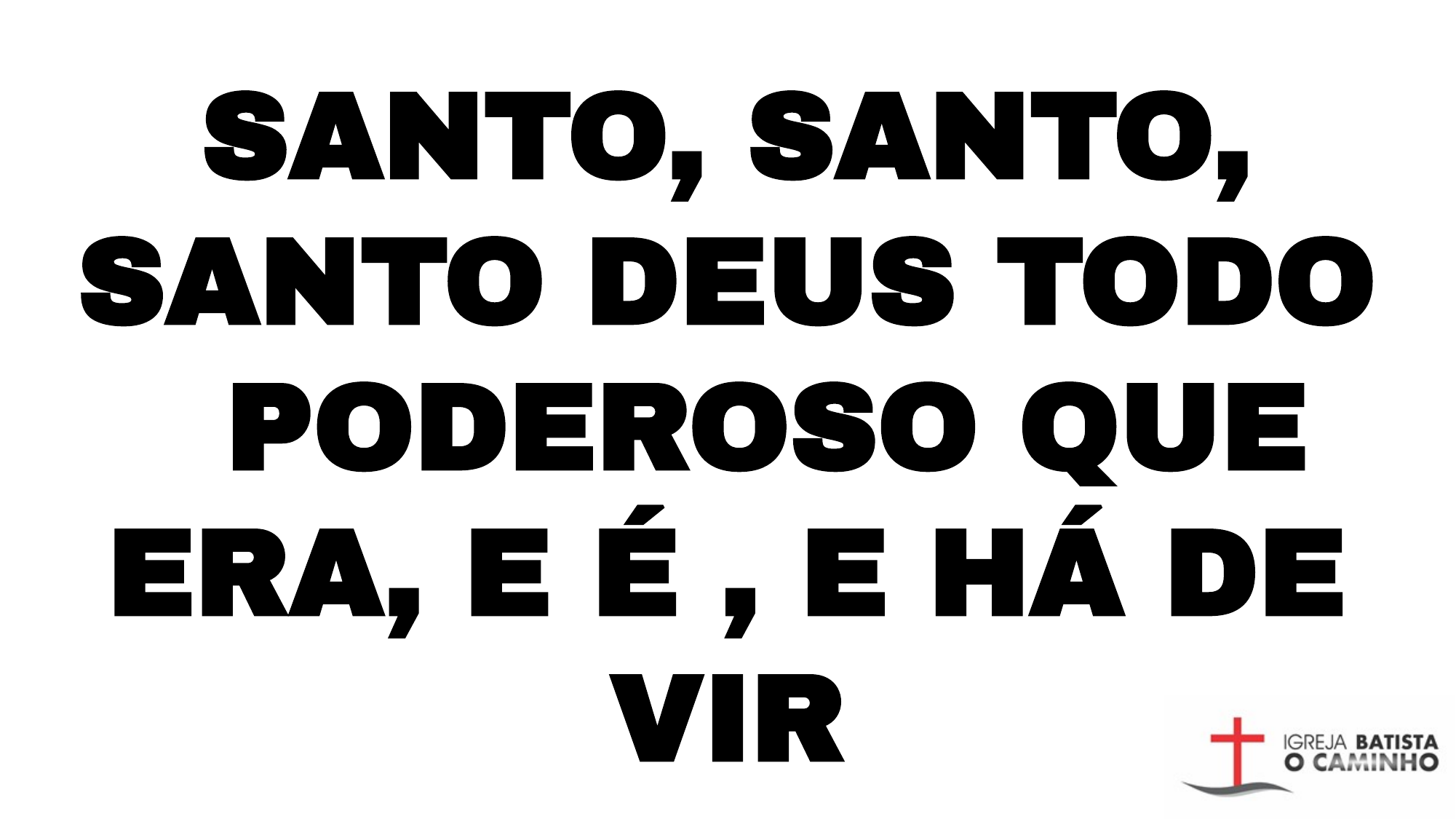

# Santo, Santo, Santo deus todo Poderoso que era, e é , e há de vir